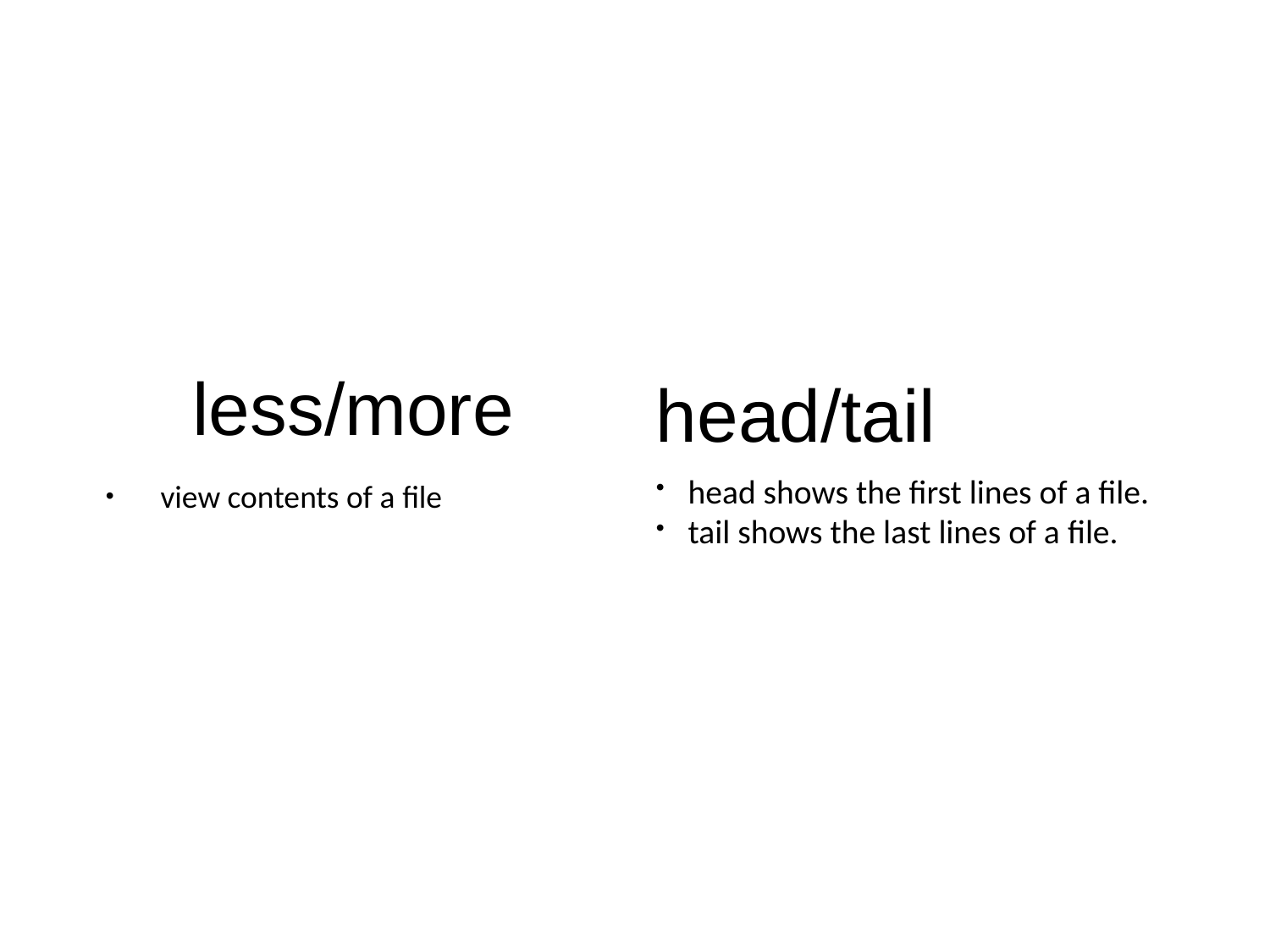

# less/more
head/tail
head shows the first lines of a file.
tail shows the last lines of a file.
view contents of a file